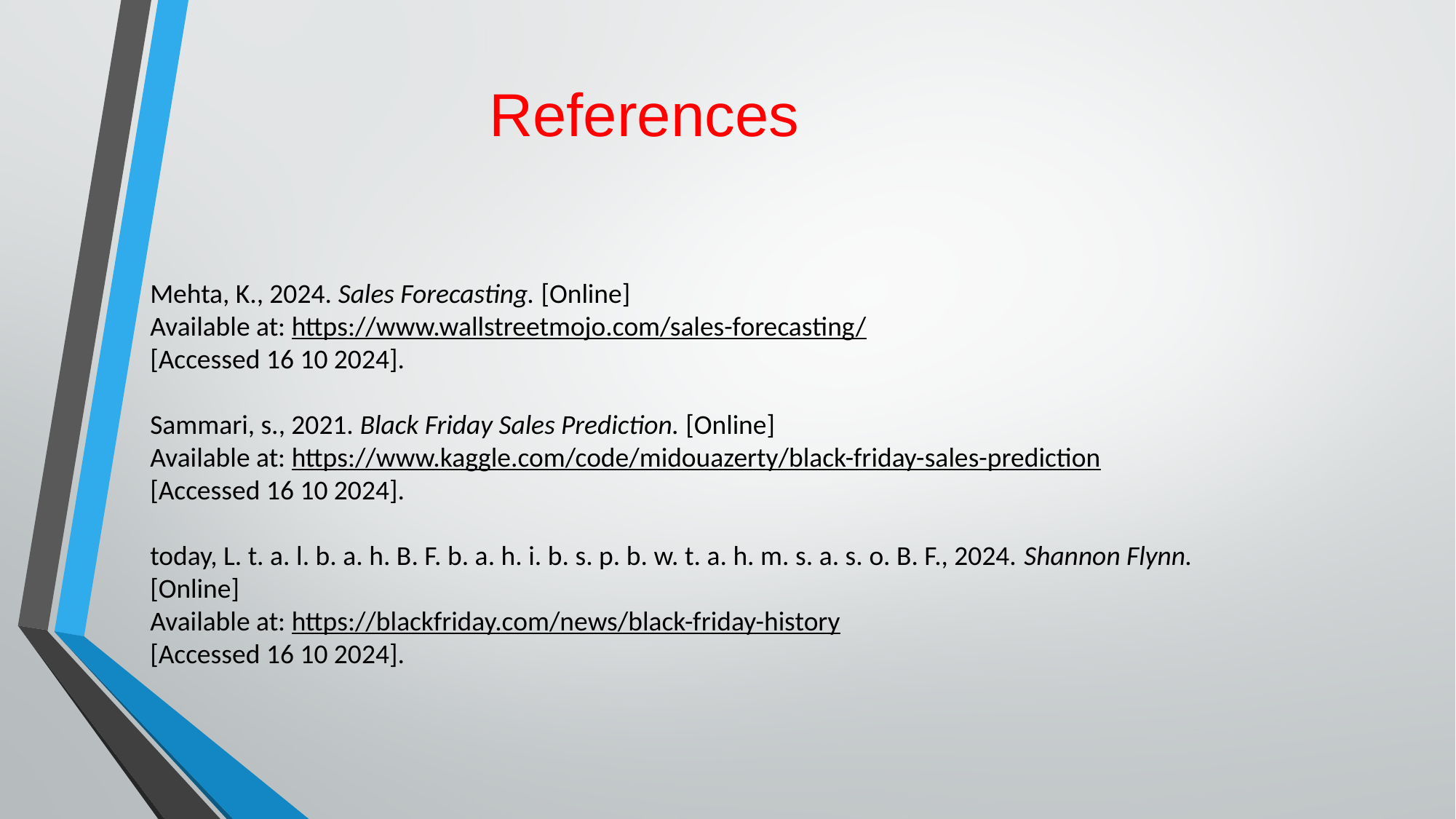

# References

Mehta, K., 2024. Sales Forecasting. [Online]
Available at: https://www.wallstreetmojo.com/sales-forecasting/
[Accessed 16 10 2024].

Sammari, s., 2021. Black Friday Sales Prediction. [Online]
Available at: https://www.kaggle.com/code/midouazerty/black-friday-sales-prediction
[Accessed 16 10 2024].

today, L. t. a. l. b. a. h. B. F. b. a. h. i. b. s. p. b. w. t. a. h. m. s. a. s. o. B. F., 2024. Shannon Flynn. [Online]
Available at: https://blackfriday.com/news/black-friday-history
[Accessed 16 10 2024].